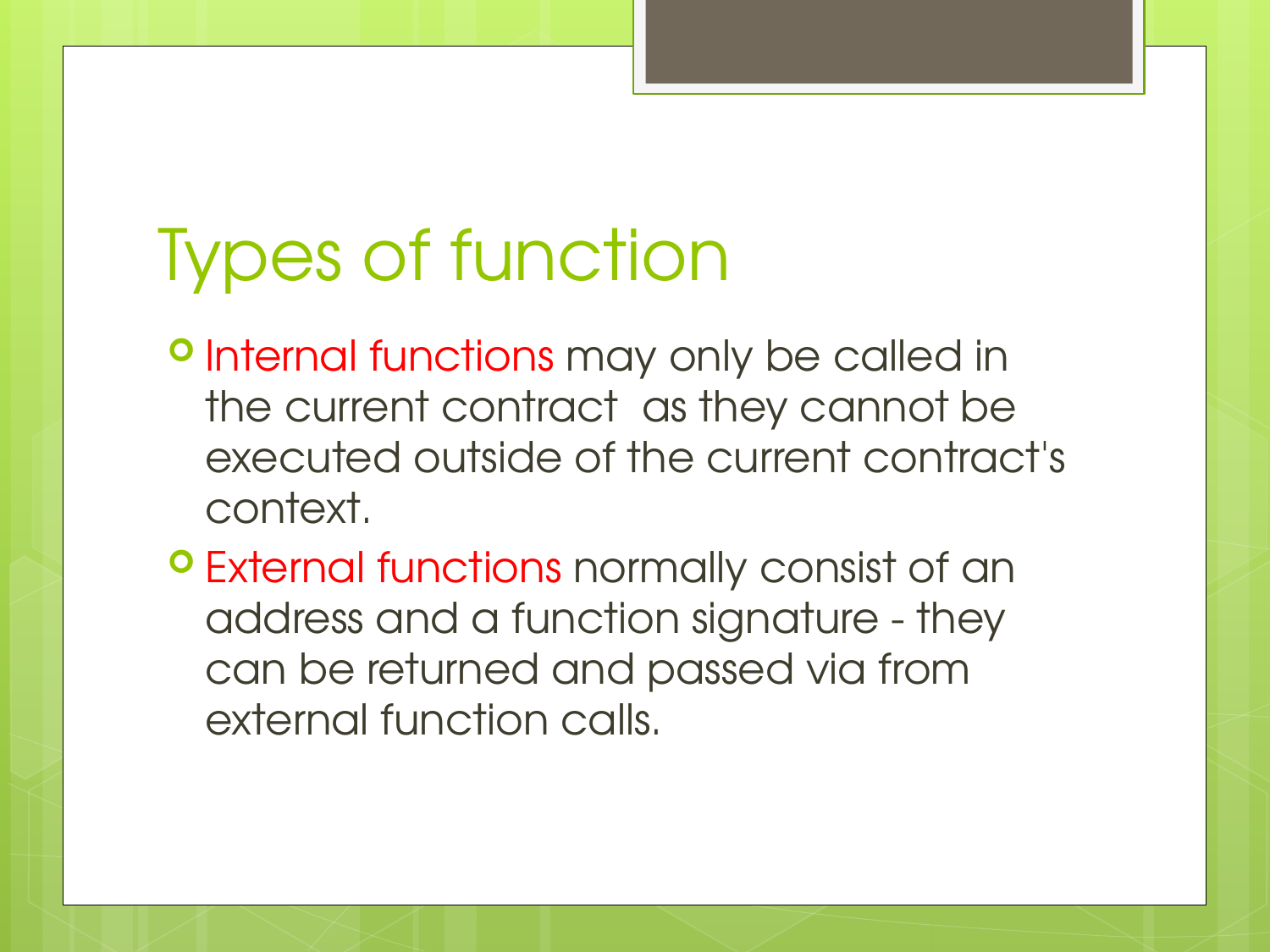

# Types of function
Internal functions may only be called in the current contract  as they cannot be executed outside of the current contract's context.
External functions normally consist of an address and a function signature - they can be returned and passed via from external function calls.